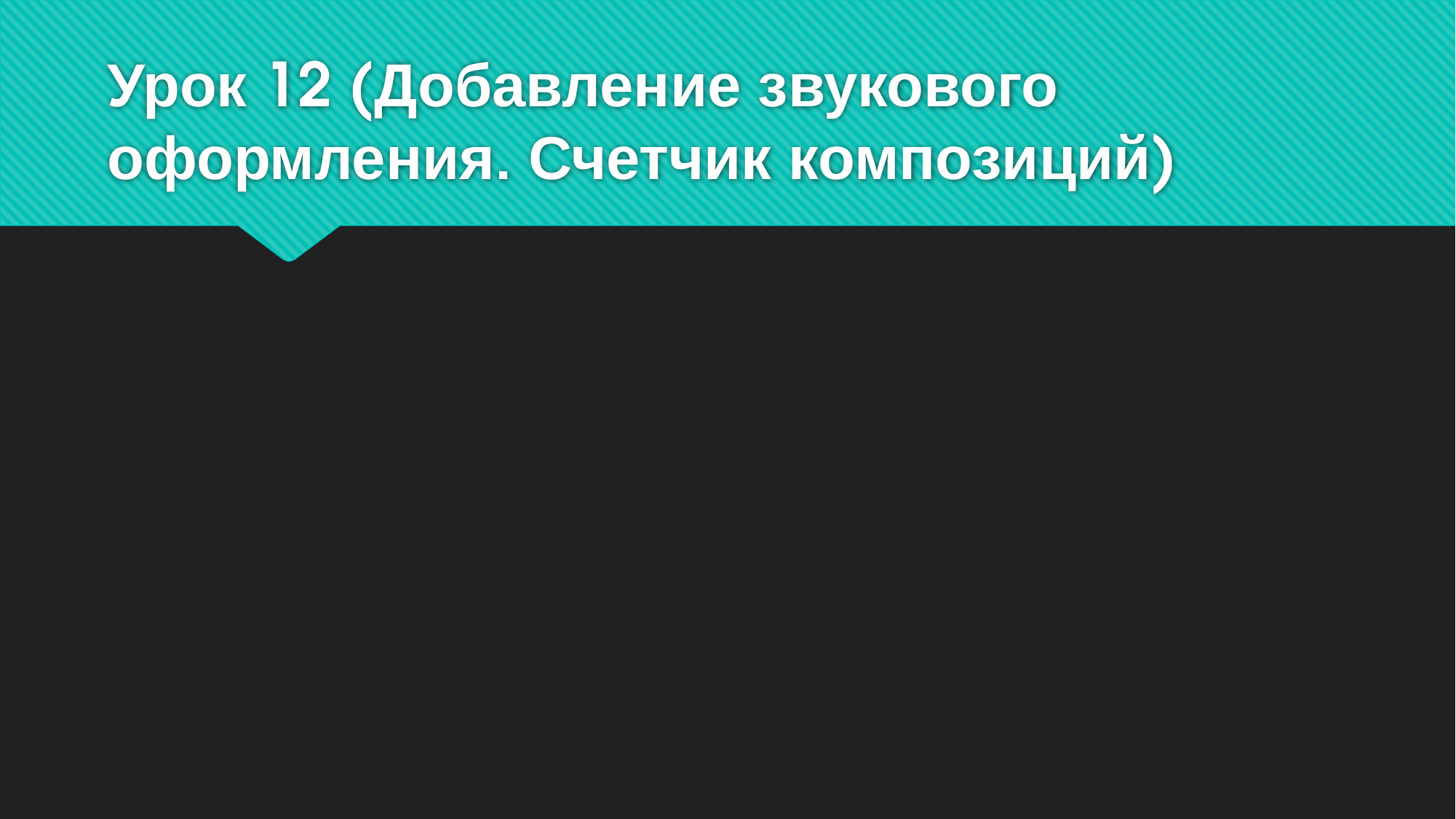

# Урок 12 (Добавление звукового оформления. Счетчик композиций)